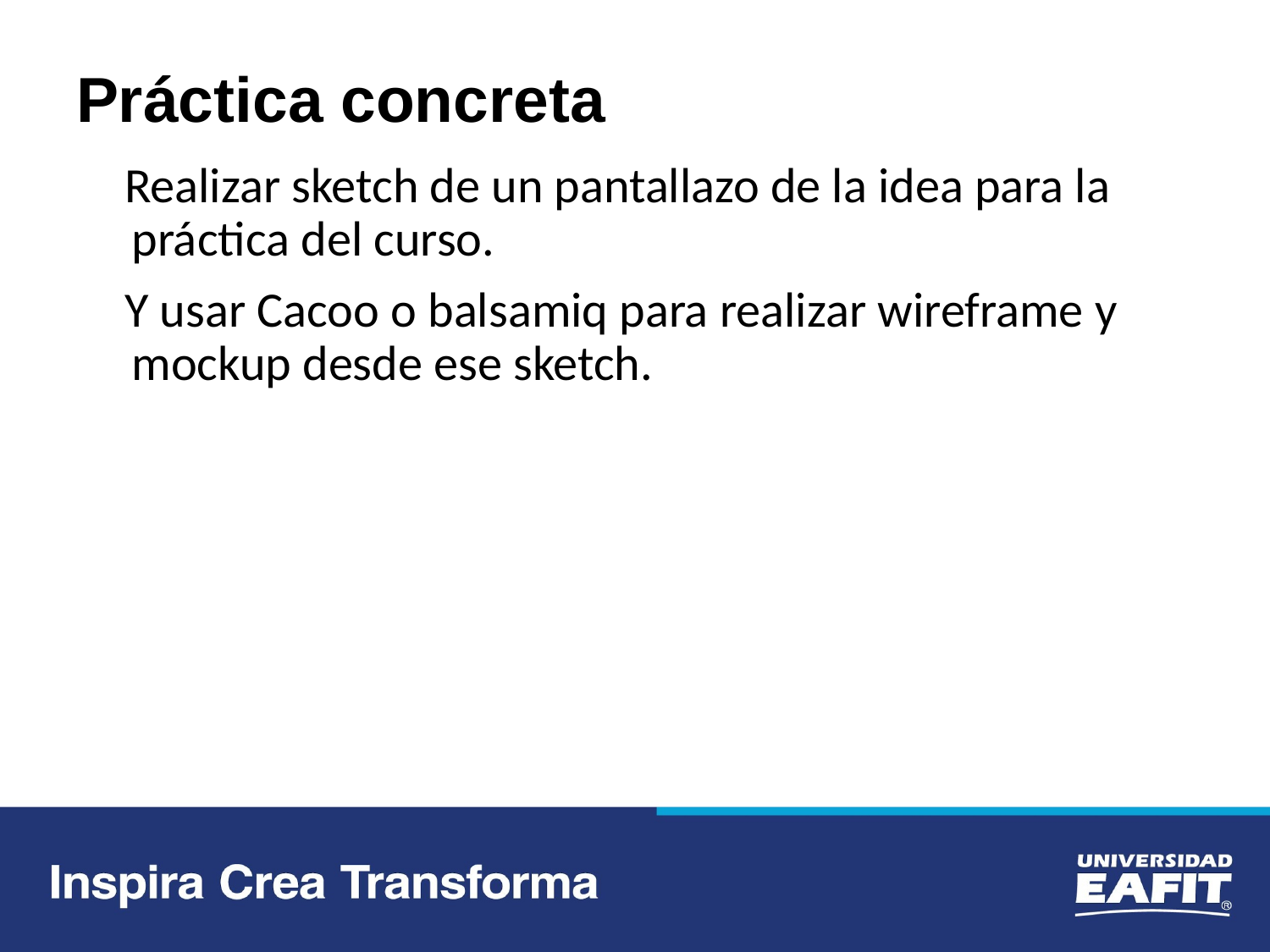

Práctica concreta
Realizar sketch de un pantallazo de la idea para la práctica del curso.
Y usar Cacoo o balsamiq para realizar wireframe y mockup desde ese sketch.